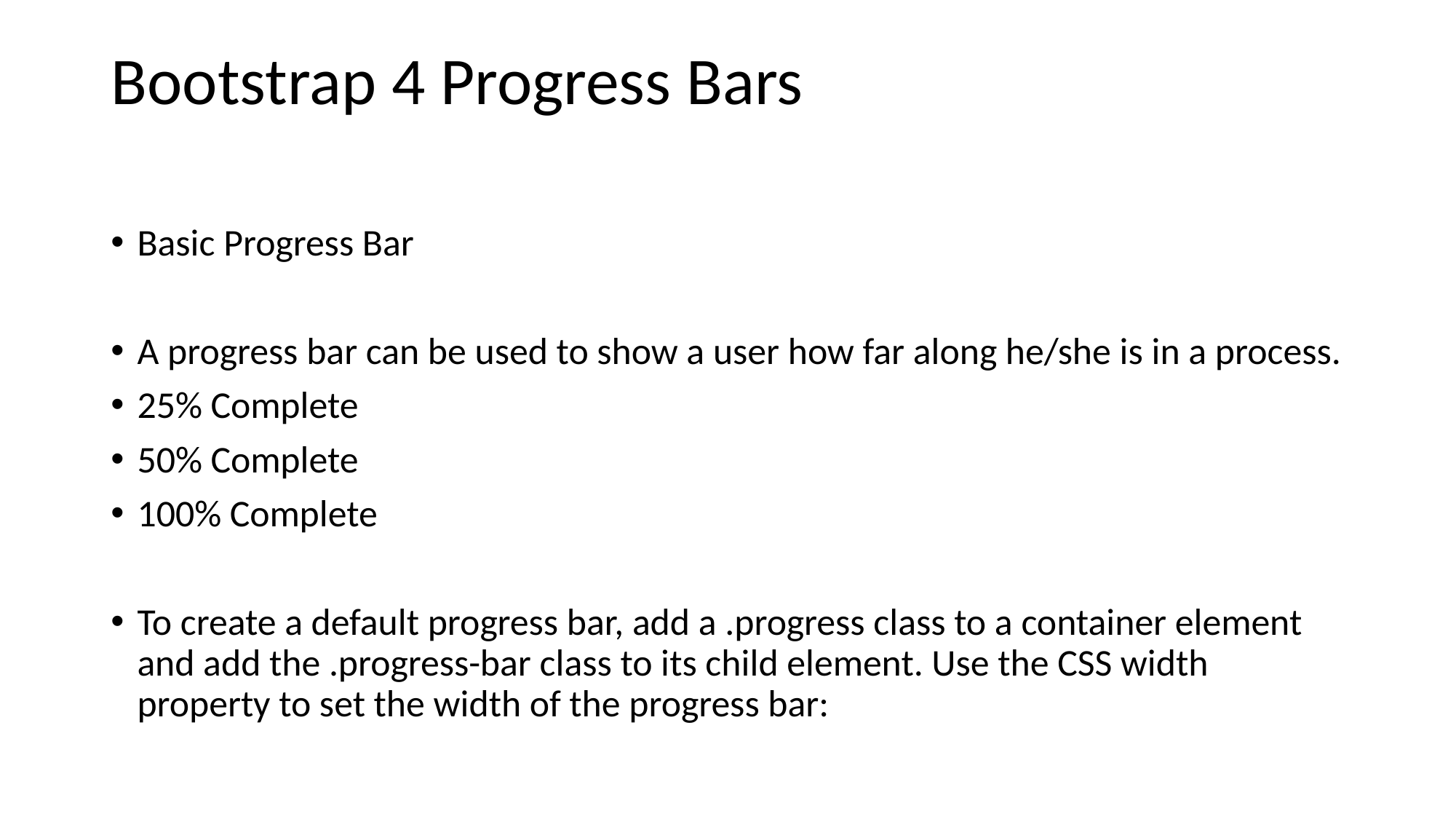

# Bootstrap 4 Progress Bars
Basic Progress Bar

A progress bar can be used to show a user how far along he/she is in a process.
25% Complete
50% Complete
100% Complete

To create a default progress bar, add a .progress class to a container element and add the .progress-bar class to its child element. Use the CSS width property to set the width of the progress bar: